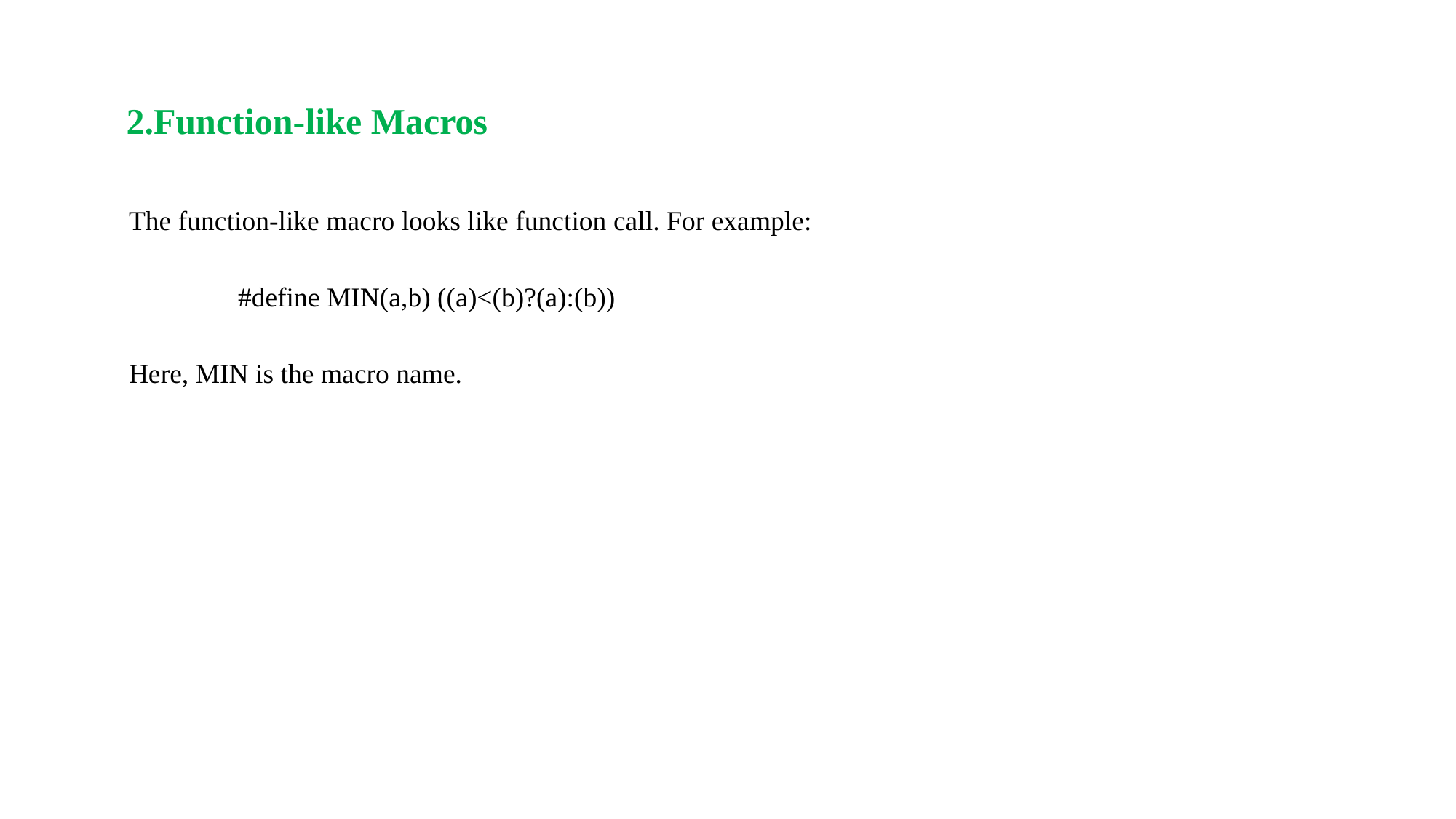

2.Function-like Macros
The function-like macro looks like function call. For example:

	#define MIN(a,b) ((a)<(b)?(a):(b))

Here, MIN is the macro name.